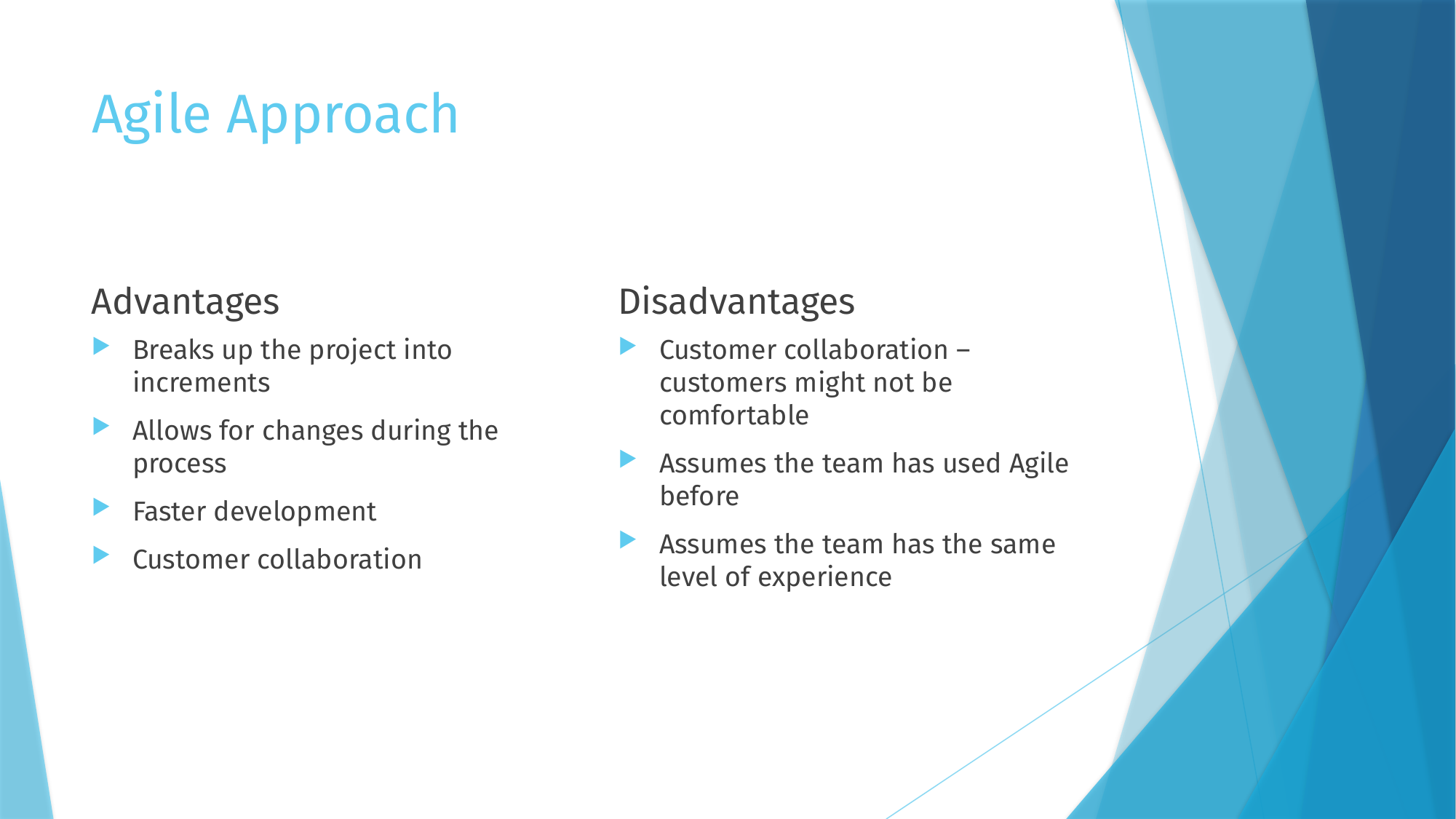

# Agile Approach
Advantages
Disadvantages
Breaks up the project into increments
Allows for changes during the process
Faster development
Customer collaboration
Customer collaboration – customers might not be comfortable
Assumes the team has used Agile before
Assumes the team has the same level of experience